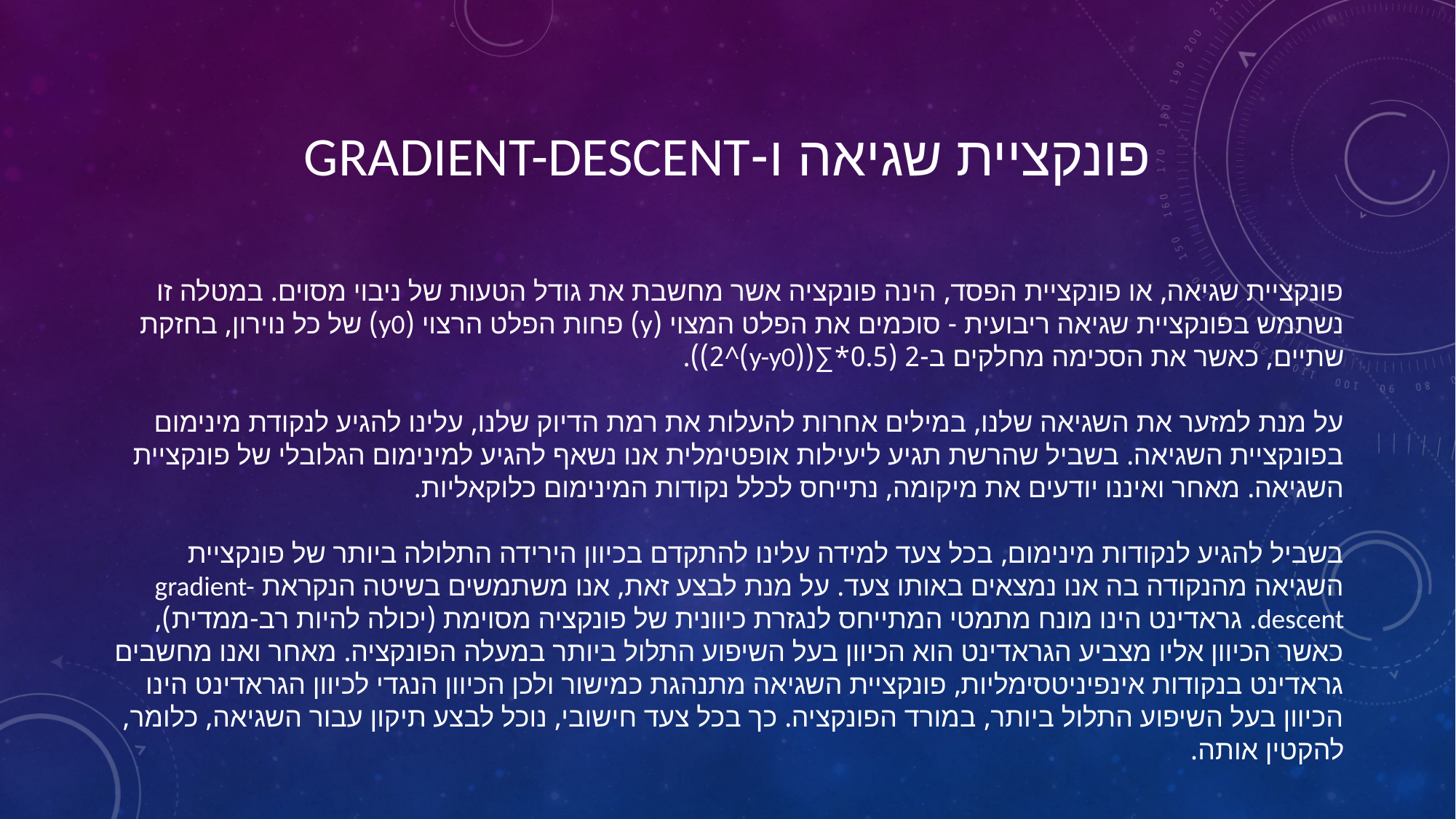

# פונקציית שגיאה ו-gradient-descent
	פונקציית שגיאה, או פונקציית הפסד, הינה פונקציה אשר מחשבת את גודל הטעות של ניבוי מסוים. במטלה זו נשתמש בפונקציית שגיאה ריבועית - סוכמים את הפלט המצוי (y) פחות הפלט הרצוי (y0) של כל נוירון, בחזקת שתיים, כאשר את הסכימה מחלקים ב-2 (0.5*∑((y-y0)^2)).

	על מנת למזער את השגיאה שלנו, במילים אחרות להעלות את רמת הדיוק שלנו, עלינו להגיע לנקודת מינימום בפונקציית השגיאה. בשביל שהרשת תגיע ליעילות אופטימלית אנו נשאף להגיע למינימום הגלובלי של פונקציית השגיאה. מאחר ואיננו יודעים את מיקומה, נתייחס לכלל נקודות המינימום כלוקאליות.

	בשביל להגיע לנקודות מינימום, בכל צעד למידה עלינו להתקדם בכיוון הירידה התלולה ביותר של פונקציית השגיאה מהנקודה בה אנו נמצאים באותו צעד. על מנת לבצע זאת, אנו משתמשים בשיטה הנקראת gradient-descent. גראדינט הינו מונח מתמטי המתייחס לנגזרת כיוונית של פונקציה מסוימת (יכולה להיות רב-ממדית), כאשר הכיוון אליו מצביע הגראדינט הוא הכיוון בעל השיפוע התלול ביותר במעלה הפונקציה. מאחר ואנו מחשבים גראדינט בנקודות אינפיניטסימליות, פונקציית השגיאה מתנהגת כמישור ולכן הכיוון הנגדי לכיוון הגראדינט הינו הכיוון בעל השיפוע התלול ביותר, במורד הפונקציה. כך בכל צעד חישובי, נוכל לבצע תיקון עבור השגיאה, כלומר, להקטין אותה.